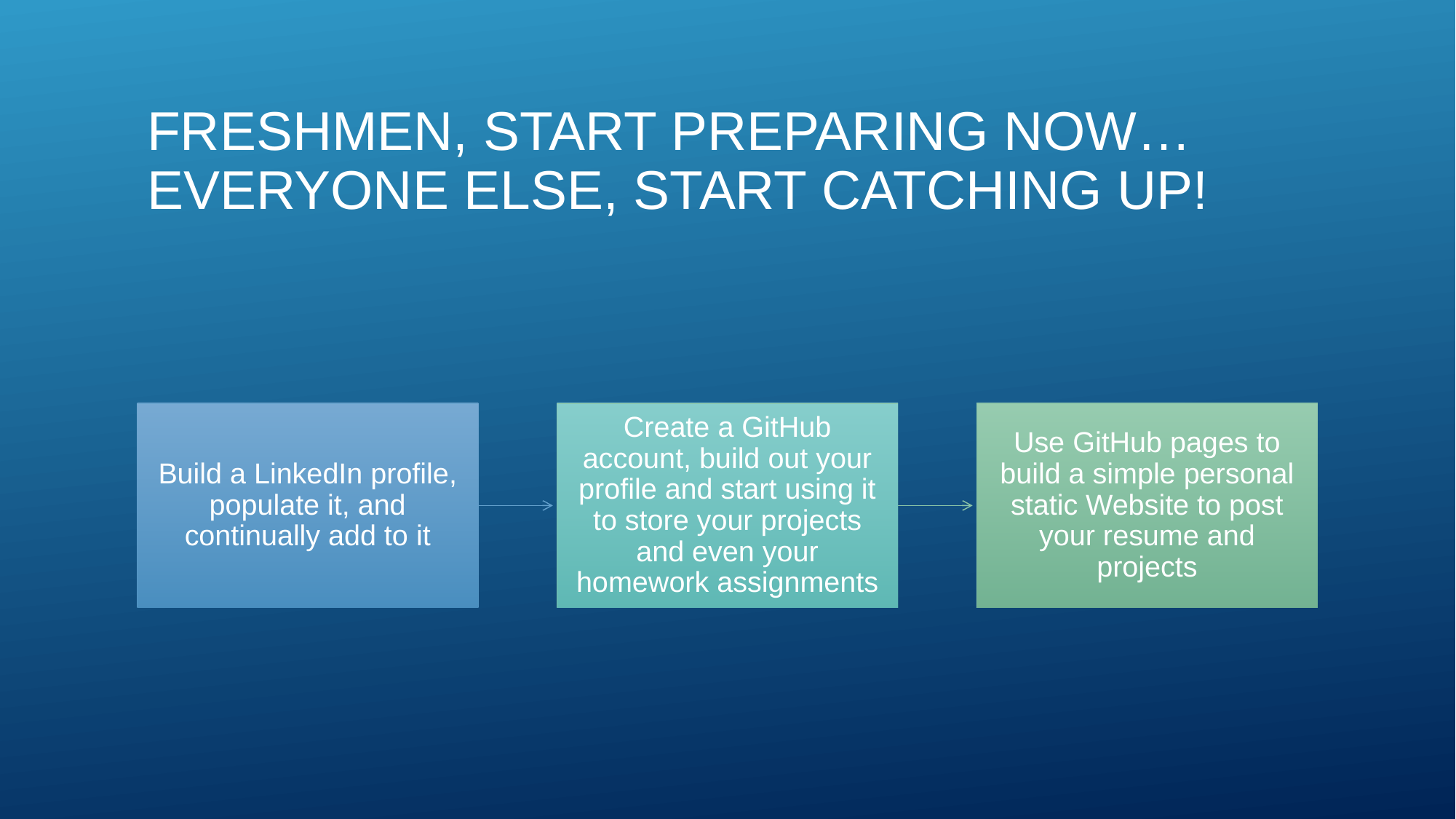

# Freshmen, start preparing now… everyone else, start catching up!

Build a LinkedIn profile, populate it, and continually add to it

Create a GitHub account, build out your profile and start using it to store your projects and even your homework assignments
Use GitHub pages to build a simple personal static Website to post your resume and projects